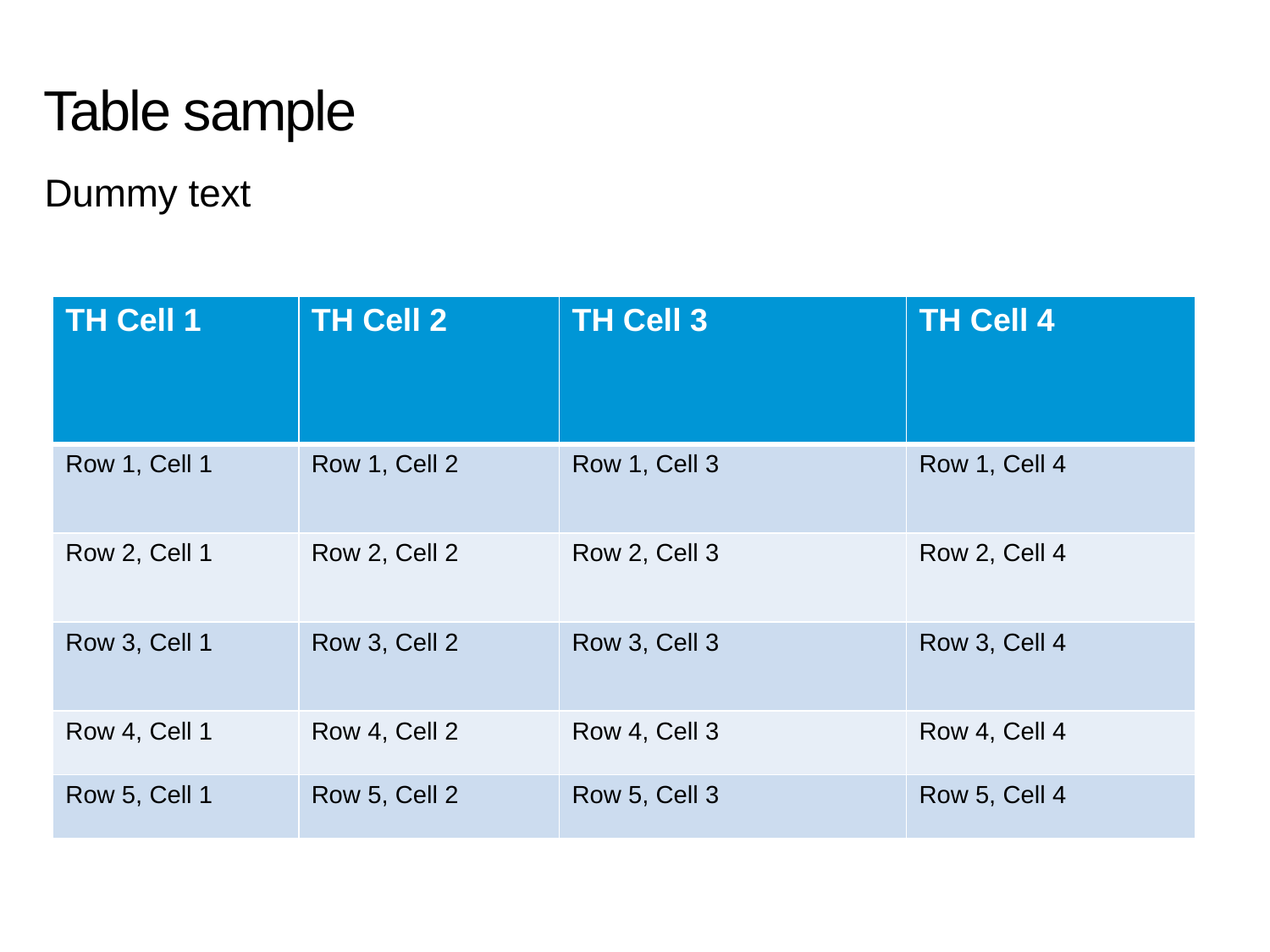

# Table sample
Dummy text
| TH Cell 1 | TH Cell 2 | TH Cell 3 | TH Cell 4 |
| --- | --- | --- | --- |
| Row 1, Cell 1 | Row 1, Cell 2 | Row 1, Cell 3 | Row 1, Cell 4 |
| Row 2, Cell 1 | Row 2, Cell 2 | Row 2, Cell 3 | Row 2, Cell 4 |
| Row 3, Cell 1 | Row 3, Cell 2 | Row 3, Cell 3 | Row 3, Cell 4 |
| Row 4, Cell 1 | Row 4, Cell 2 | Row 4, Cell 3 | Row 4, Cell 4 |
| Row 5, Cell 1 | Row 5, Cell 2 | Row 5, Cell 3 | Row 5, Cell 4 |